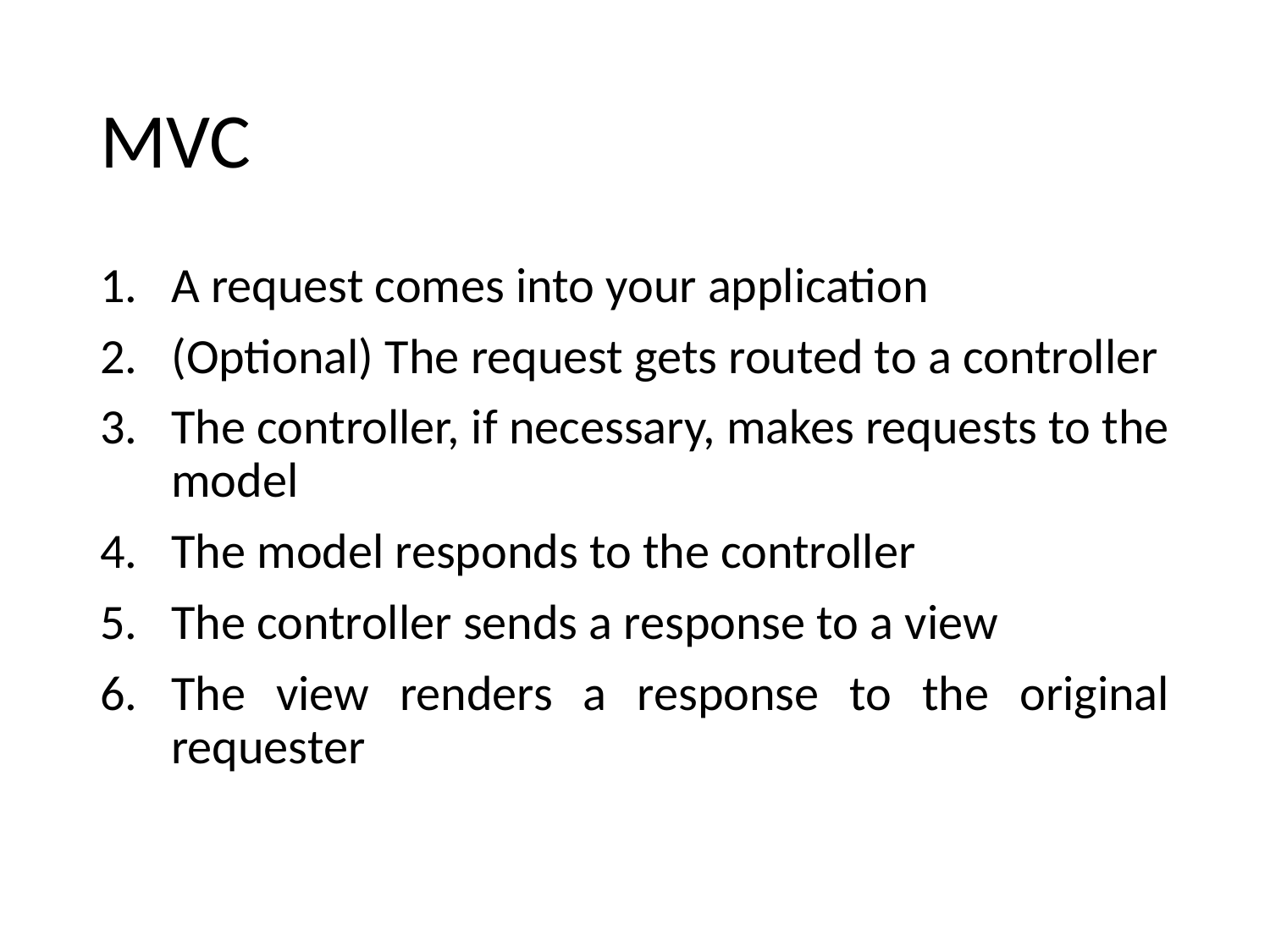

# MVC
A request comes into your application
(Optional) The request gets routed to a controller
The controller, if necessary, makes requests to the model
The model responds to the controller
The controller sends a response to a view
The view renders a response to the original requester